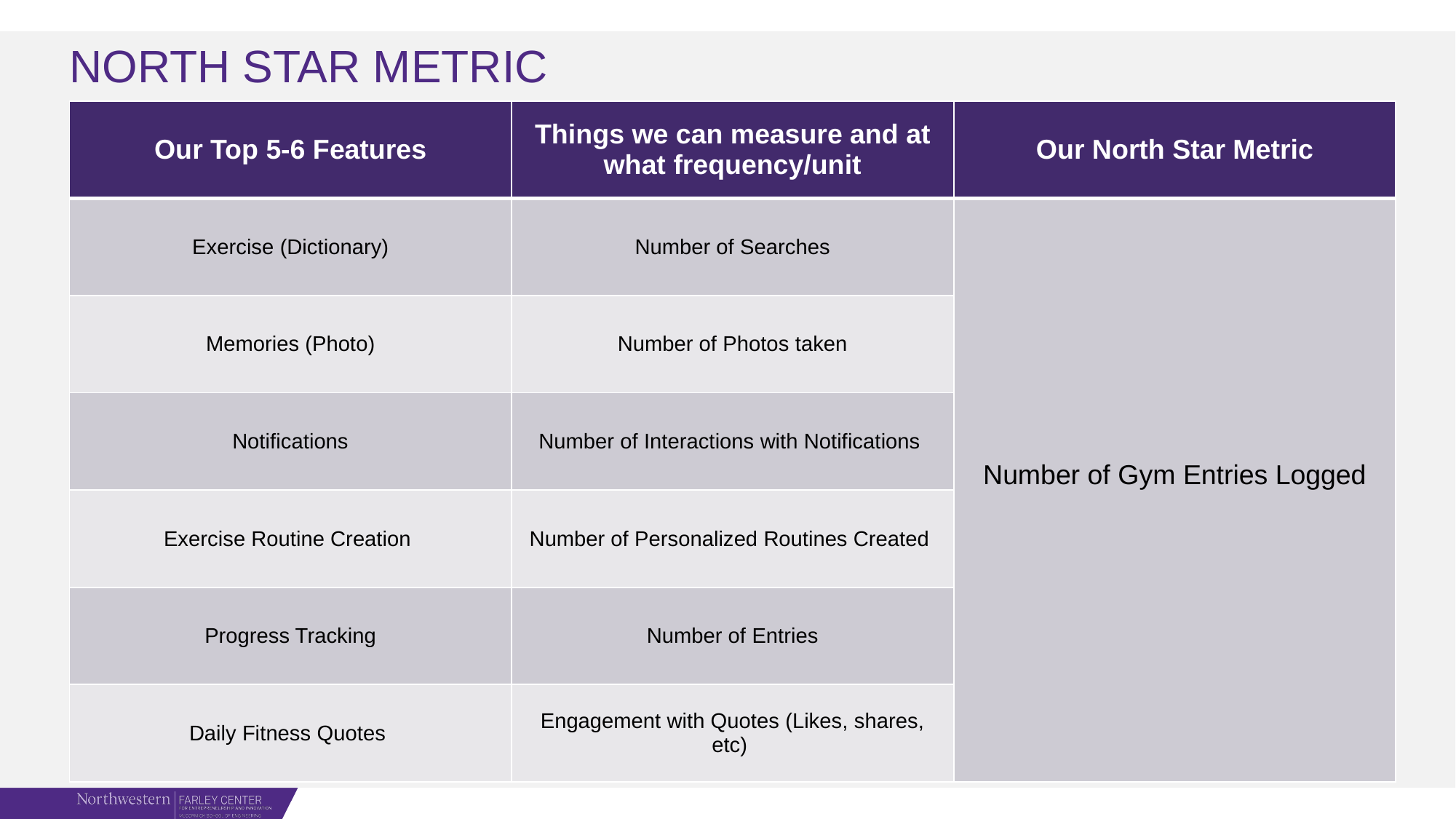

# NORTH STAR METRIC
| Our Top 5-6 Features | Things we can measure and at what frequency/unit | Our North Star Metric |
| --- | --- | --- |
| Exercise (Dictionary) | Number of Searches | Number of Gym Entries Logged |
| Memories (Photo) | Number of Photos taken |  |
| Notifications | Number of Interactions with Notifications |  |
| Exercise Routine Creation | Number of Personalized Routines Created |  |
| Progress Tracking | Number of Entries |  |
| Daily Fitness Quotes | Engagement with Quotes (Likes, shares, etc) |  |